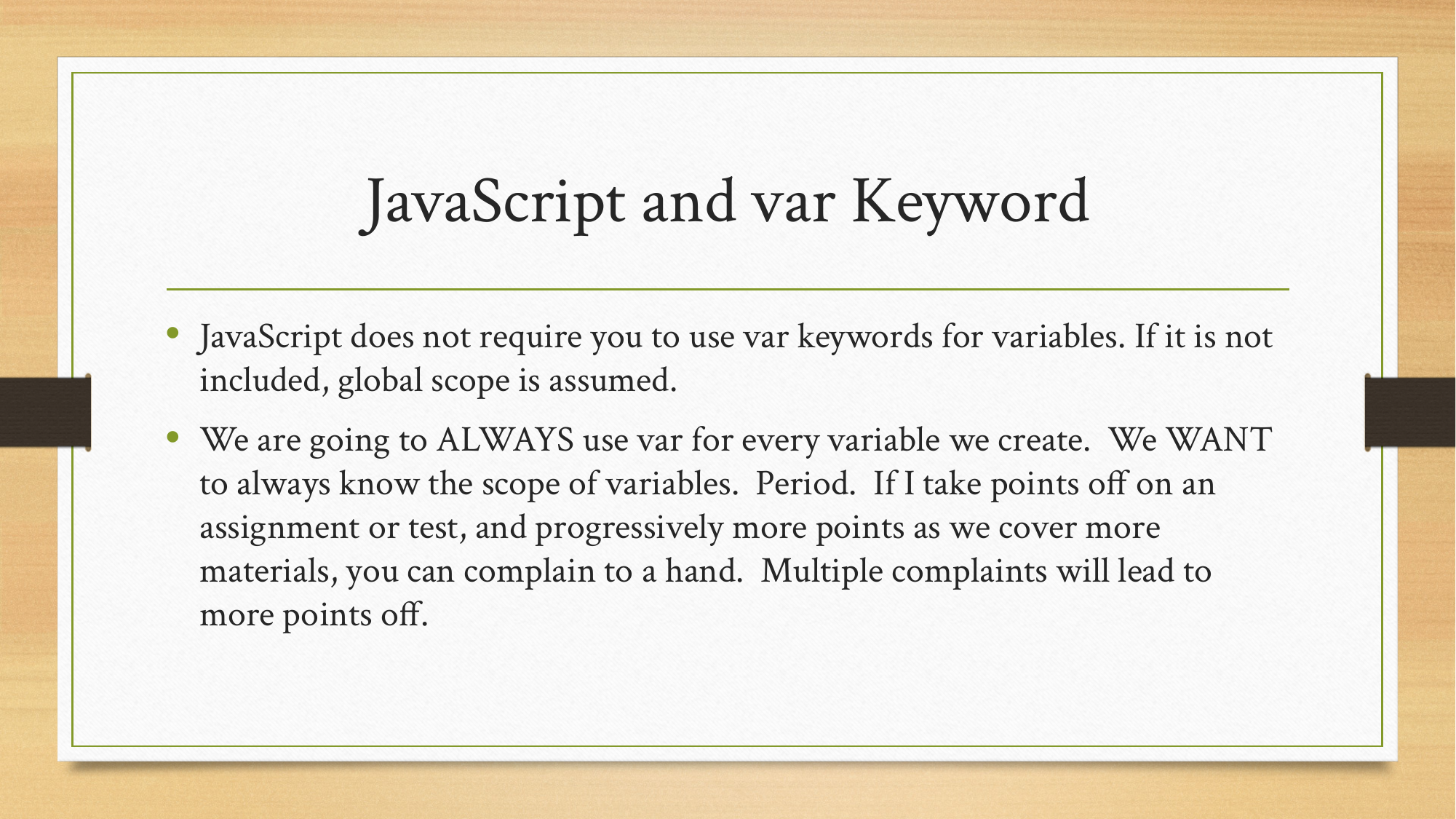

# JavaScript and var Keyword
JavaScript does not require you to use var keywords for variables. If it is not included, global scope is assumed.
We are going to ALWAYS use var for every variable we create.  We WANT to always know the scope of variables.  Period.  If I take points off on an assignment or test, and progressively more points as we cover more materials, you can complain to a hand.  Multiple complaints will lead to more points off.